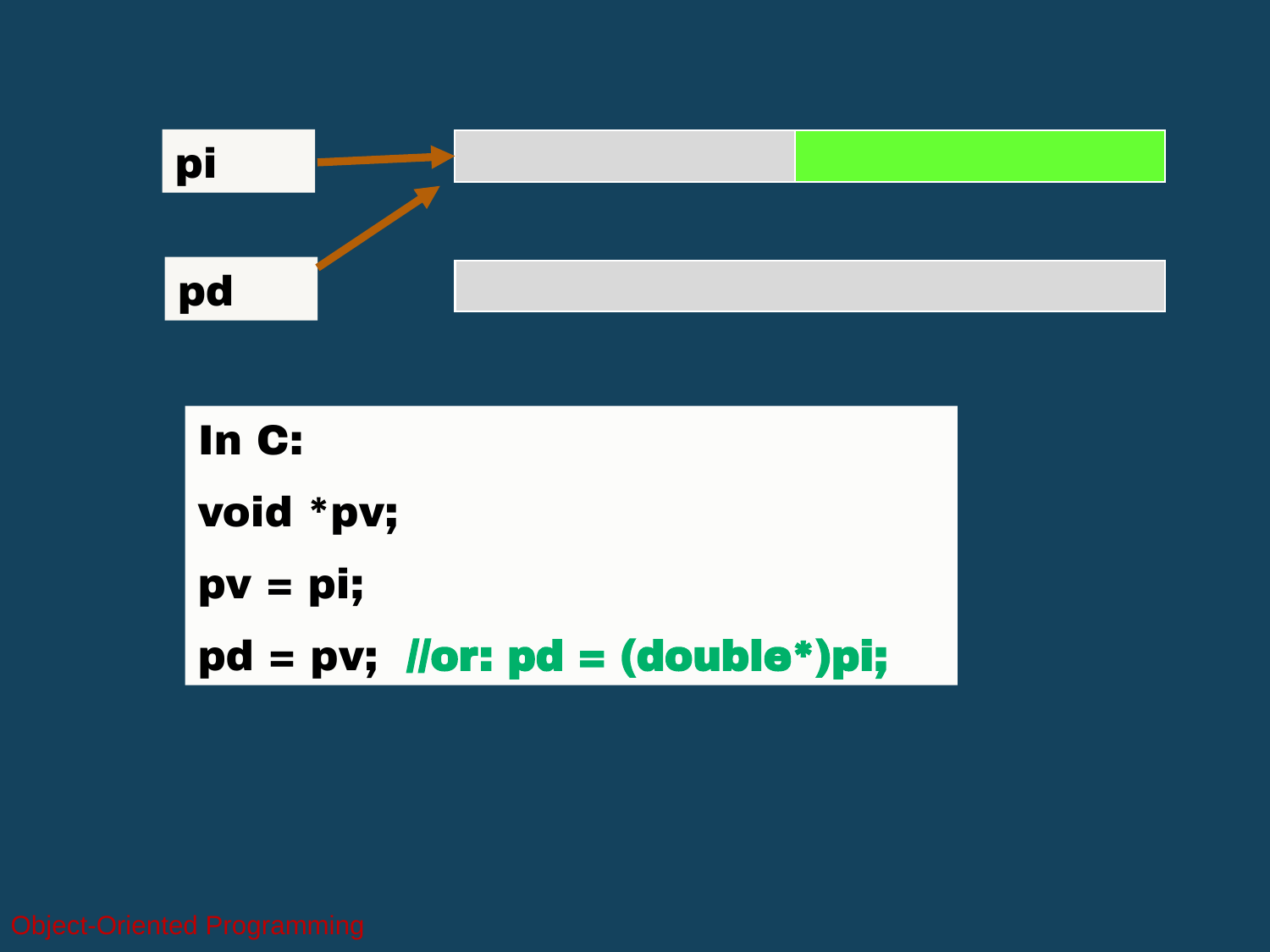

pi

pd

In C:
void *pv;
pv = pi;
pd = pv;  //or: pd = (double*)pi;
Object-Oriented Programming